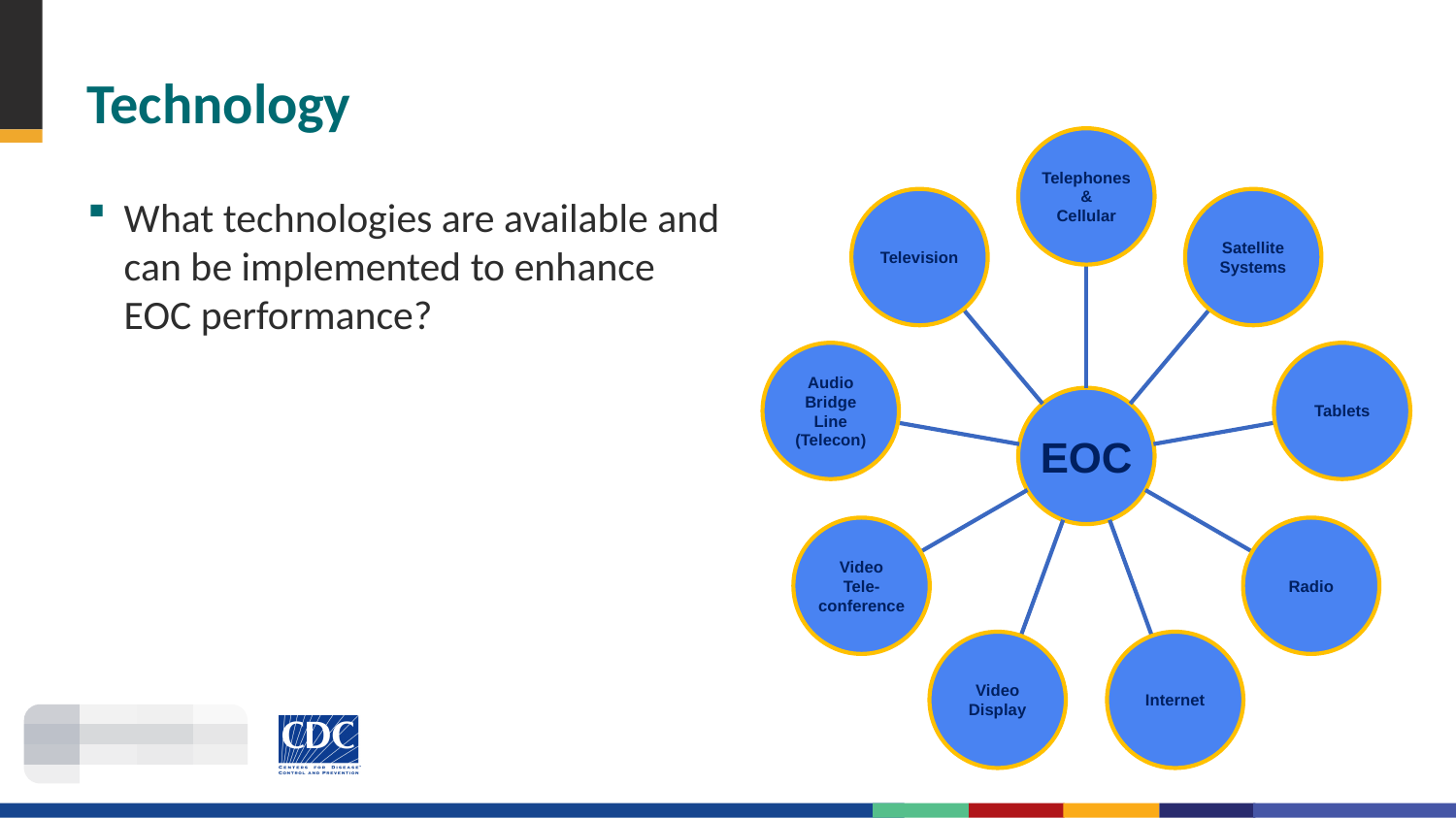

# Technology
EOC

Telephones
&
Cellular

Satellite
Systems

Tablets

Radio

Internet

Video
Display

Video
Tele-
conference

Audio
Bridge
Line (Telecon)

Television
What technologies are available and
can be implemented to enhance
EOC performance?